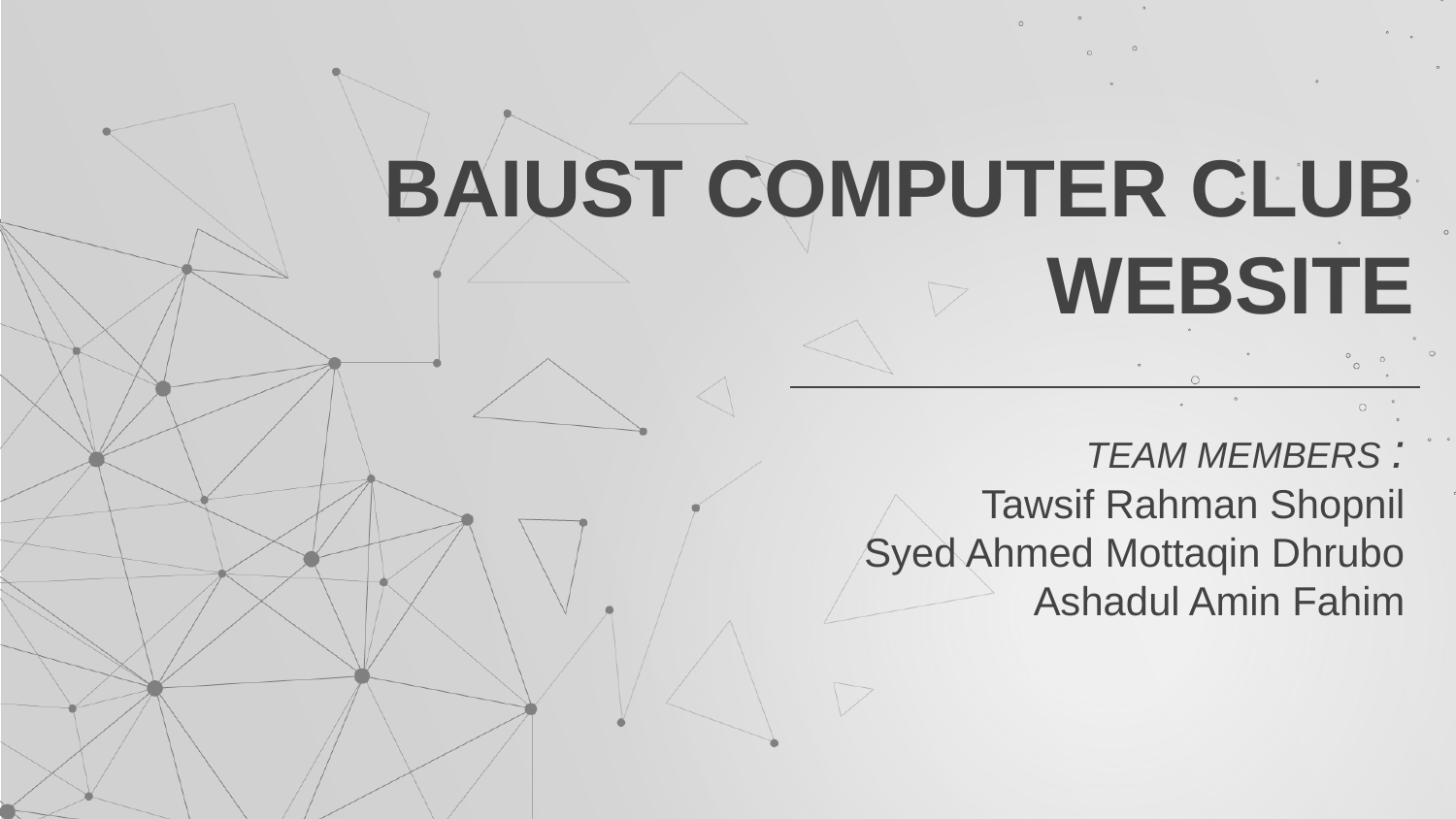

# BAIUST COMPUTER CLUB WEBSITE
TEAM MEMBERS :
Tawsif Rahman Shopnil
Syed Ahmed Mottaqin Dhrubo
Ashadul Amin Fahim